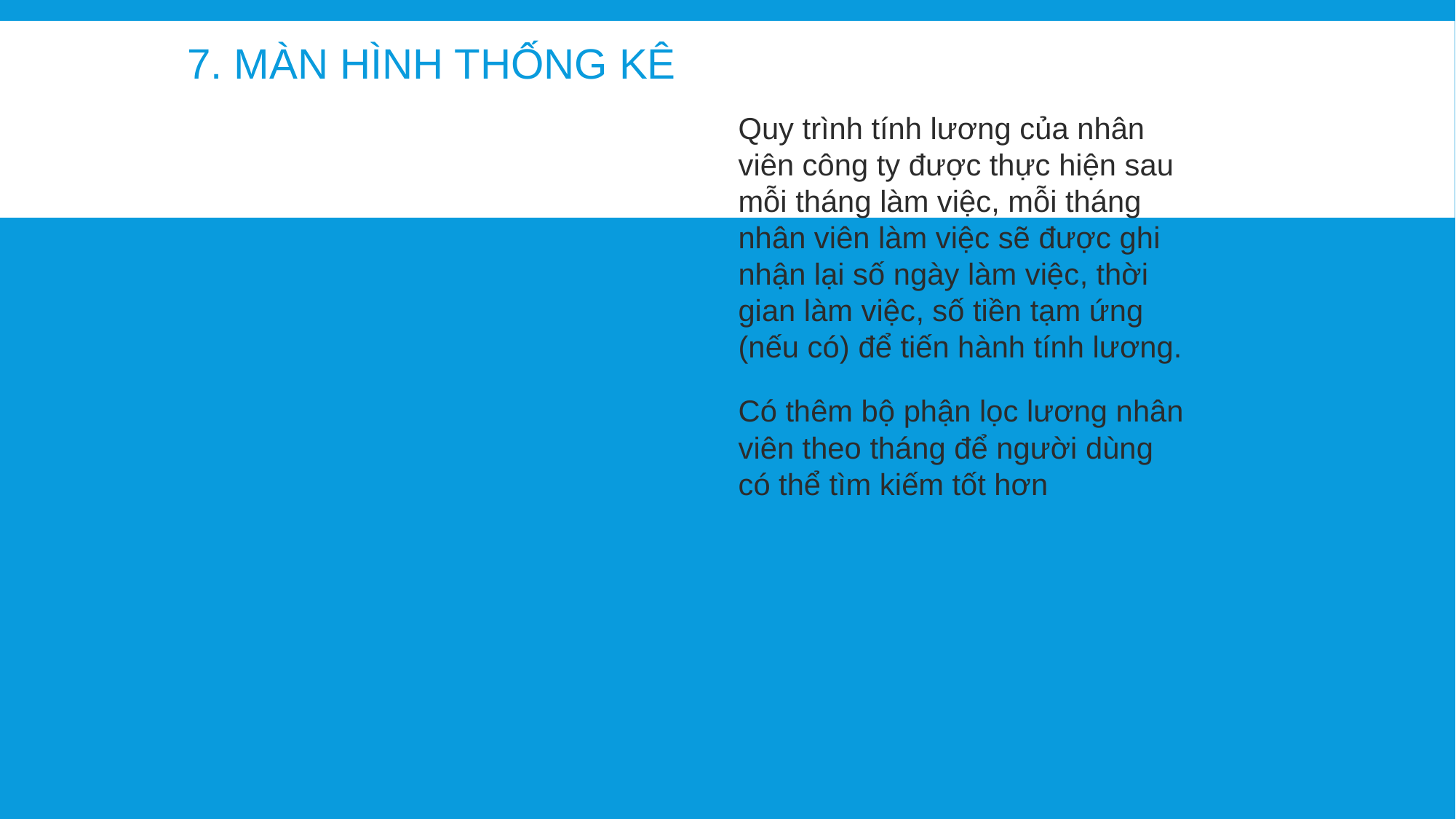

# 7. Màn hình thống kê
Quy trình tính lương của nhân viên công ty được thực hiện sau mỗi tháng làm việc, mỗi tháng nhân viên làm việc sẽ được ghi nhận lại số ngày làm việc, thời gian làm việc, số tiền tạm ứng (nếu có) để tiến hành tính lương.
Có thêm bộ phận lọc lương nhân viên theo tháng để người dùng có thể tìm kiếm tốt hơn